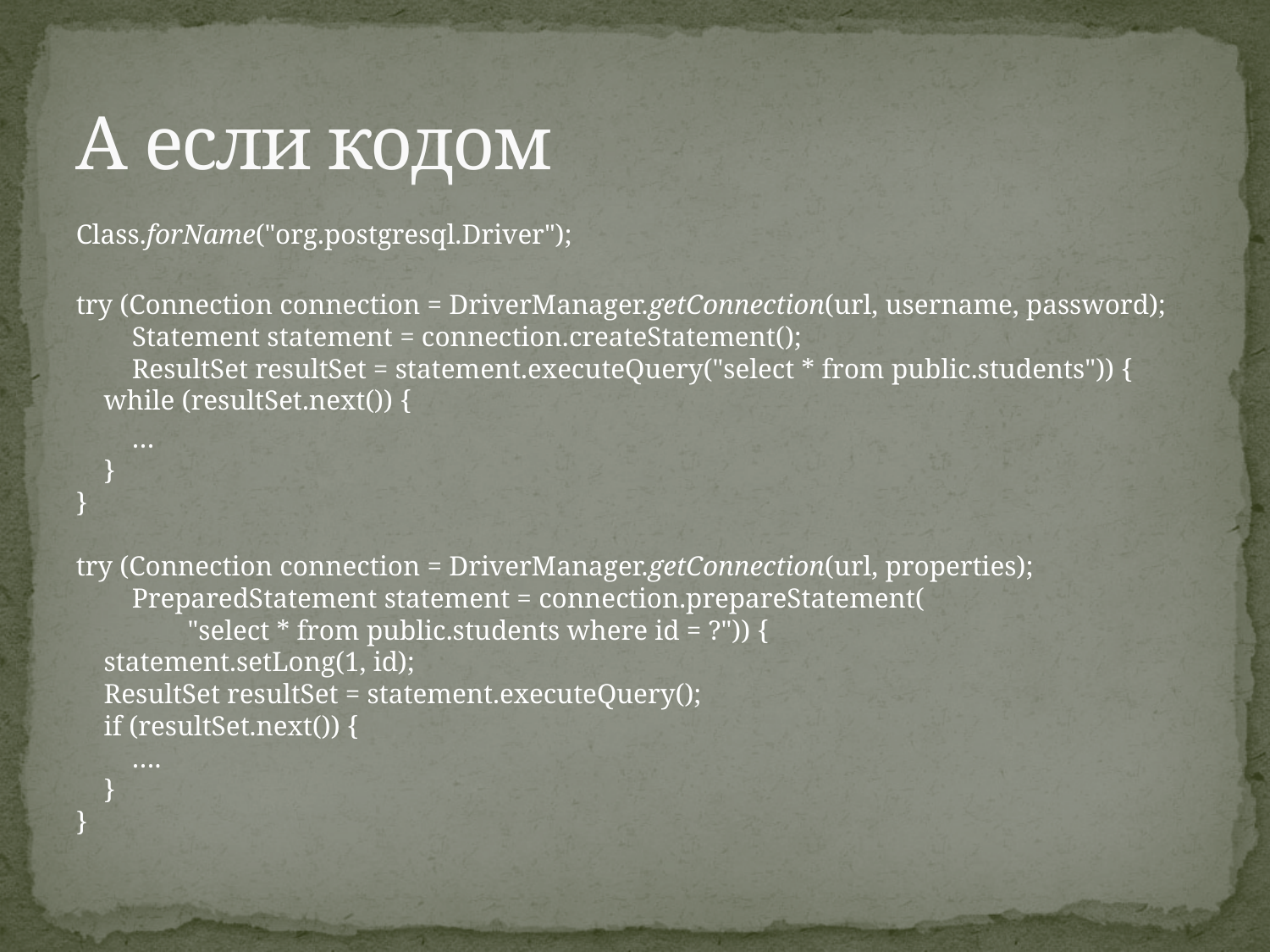

# А если кодом
Class.forName("org.postgresql.Driver");
try (Connection connection = DriverManager.getConnection(url, username, password);
        Statement statement = connection.createStatement();
        ResultSet resultSet = statement.executeQuery("select * from public.students")) {
    while (resultSet.next()) {
        …
    }
}
try (Connection connection = DriverManager.getConnection(url, properties);
        PreparedStatement statement = connection.prepareStatement(
                "select * from public.students where id = ?")) {
    statement.setLong(1, id);
    ResultSet resultSet = statement.executeQuery();
    if (resultSet.next()) {
        ….
    }
}